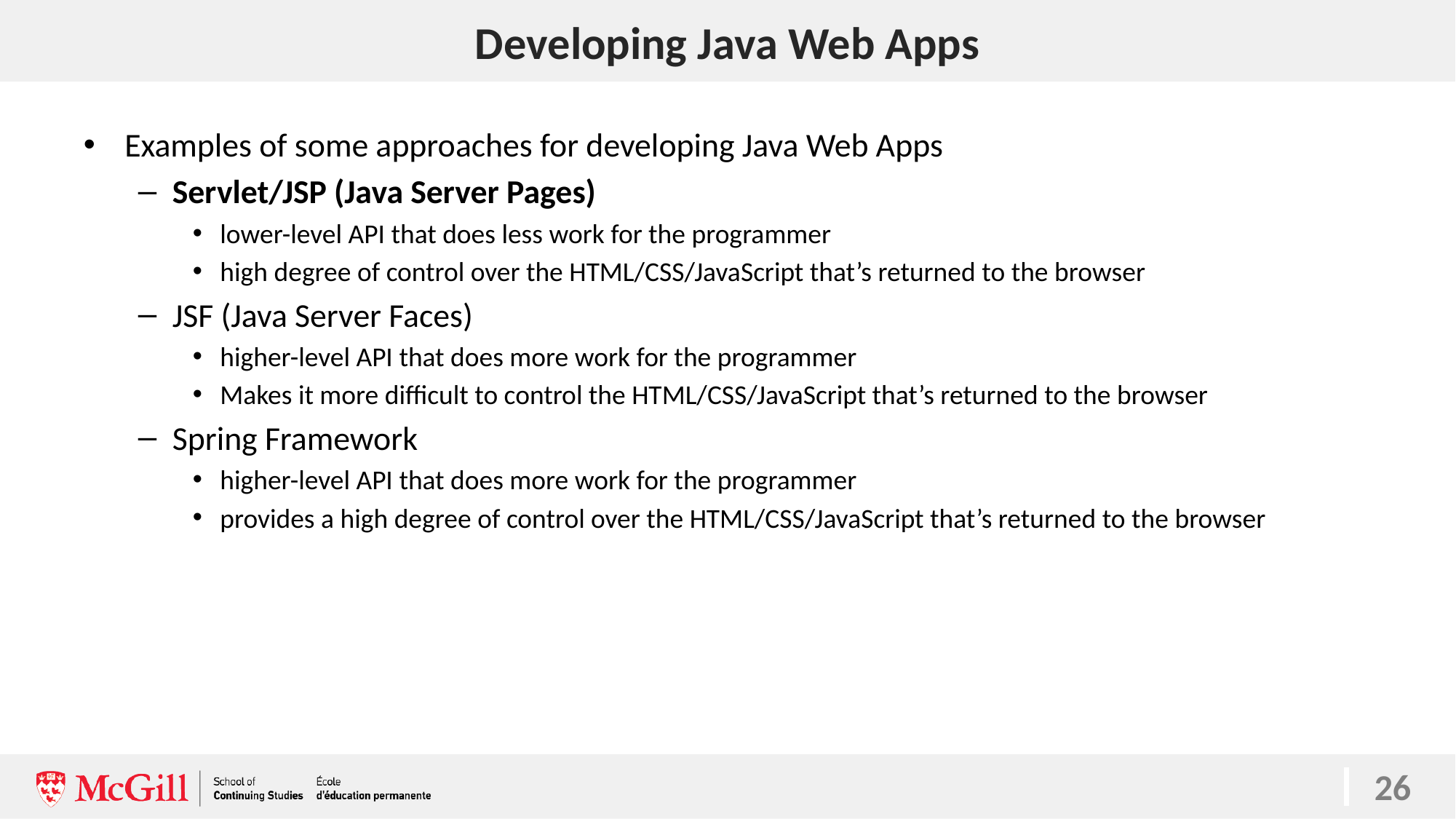

# Developing Java Web Apps
26
Examples of some approaches for developing Java Web Apps
Servlet/JSP (Java Server Pages)
lower-level API that does less work for the programmer
high degree of control over the HTML/CSS/JavaScript that’s returned to the browser
JSF (Java Server Faces)
higher-level API that does more work for the programmer
Makes it more difficult to control the HTML/CSS/JavaScript that’s returned to the browser
Spring Framework
higher-level API that does more work for the programmer
provides a high degree of control over the HTML/CSS/JavaScript that’s returned to the browser